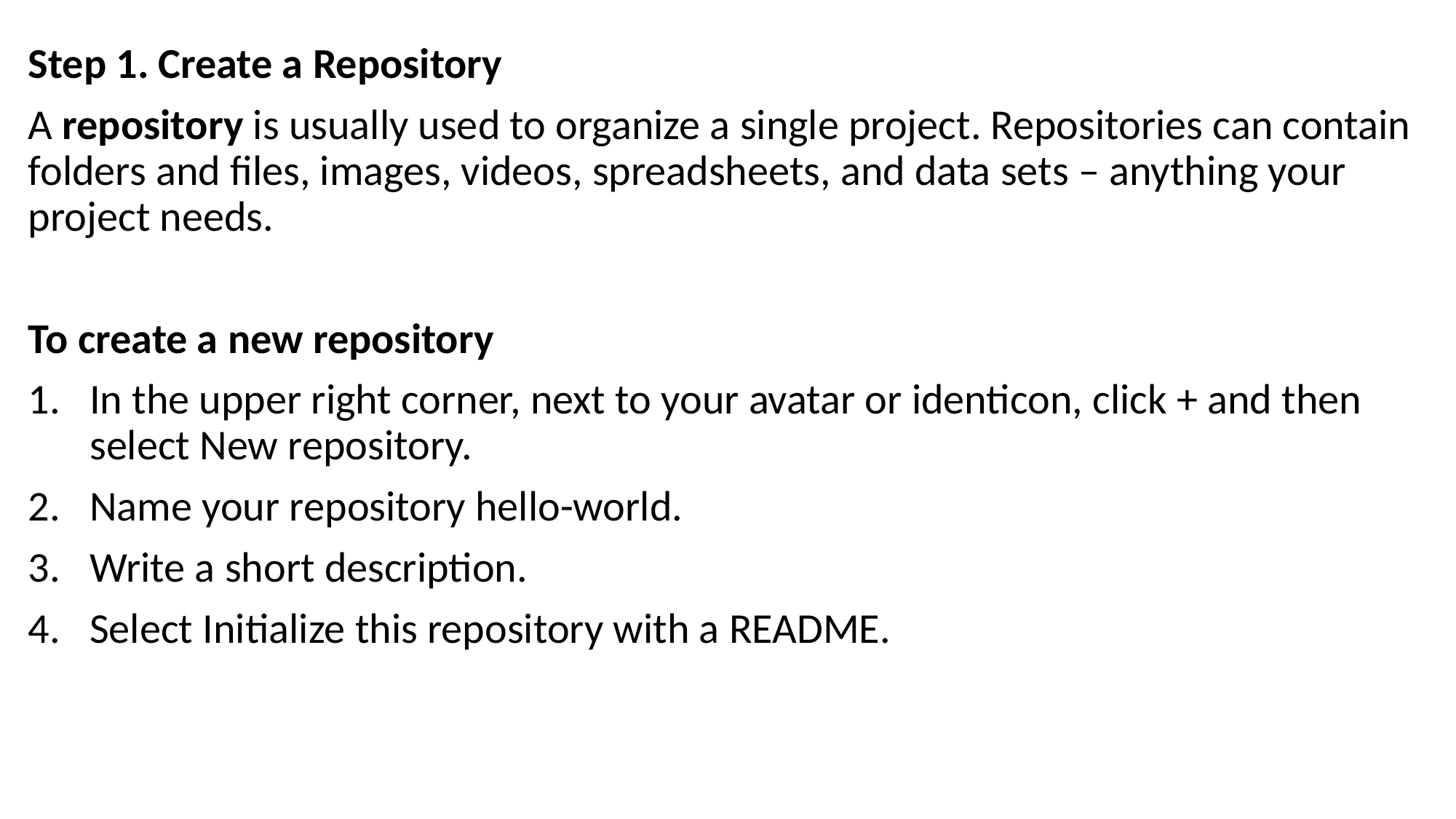

Step 1. Create a Repository
A repository is usually used to organize a single project. Repositories can contain folders and files, images, videos, spreadsheets, and data sets – anything your project needs.

To create a new repository
In the upper right corner, next to your avatar or identicon, click + and then select New repository.
Name your repository hello-world.
Write a short description.
Select Initialize this repository with a README.